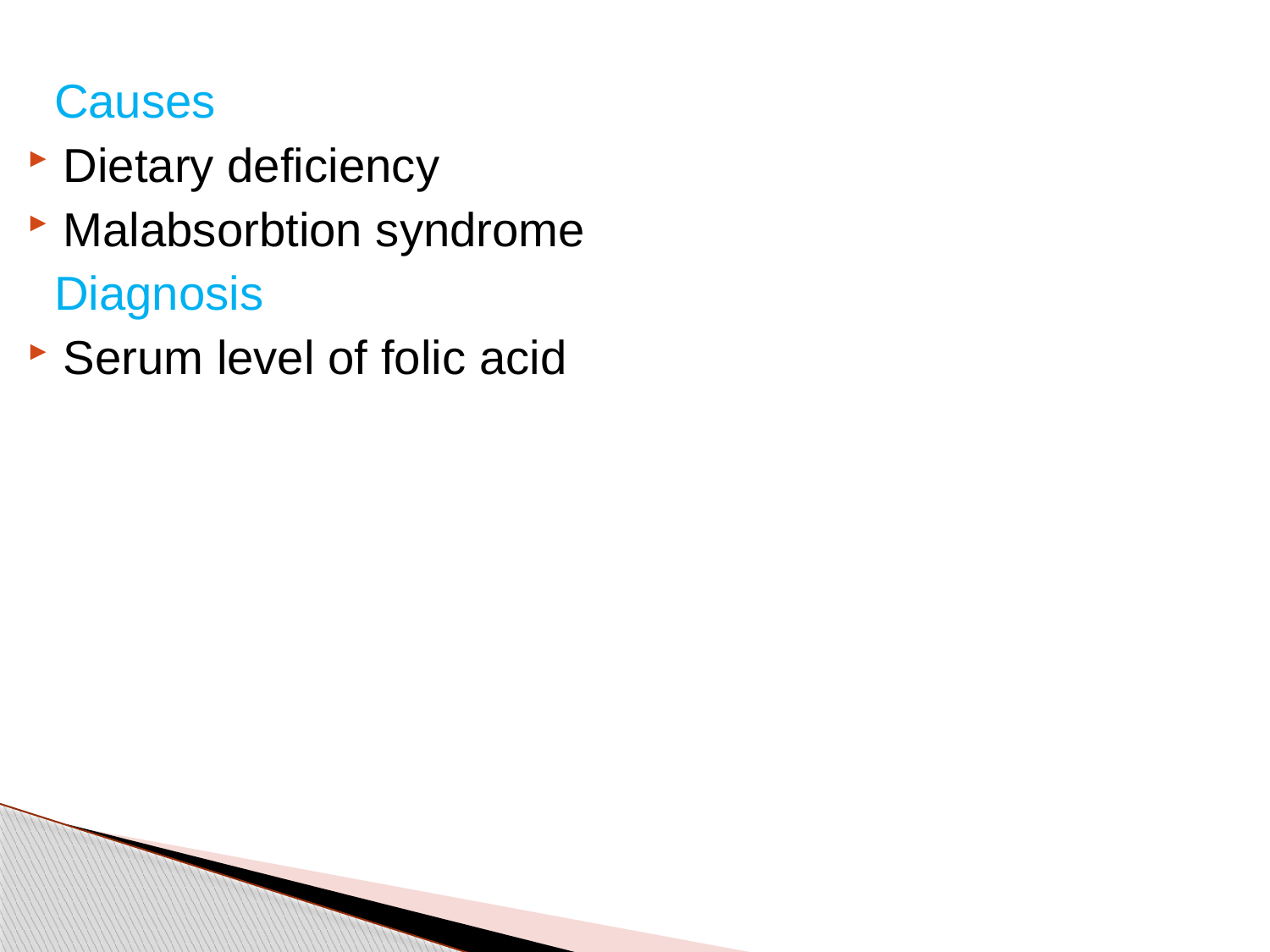

Causes
Dietary deficiency
Malabsorbtion syndrome
  Diagnosis
Serum level of folic acid